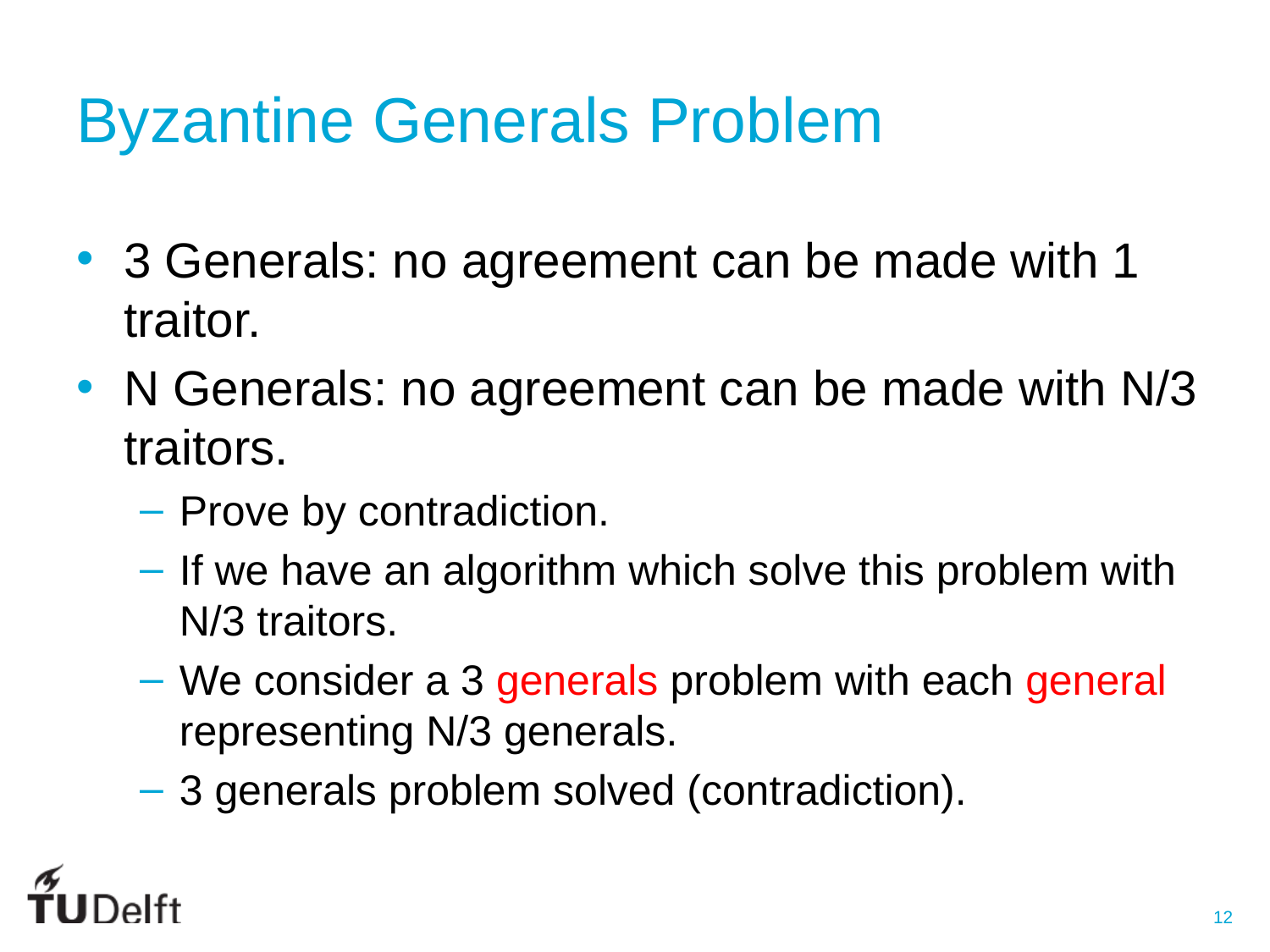

# Byzantine Generals Problem
3 Generals: no agreement can be made with 1 traitor.
N Generals: no agreement can be made with N/3 traitors.
Prove by contradiction.
If we have an algorithm which solve this problem with N/3 traitors.
We consider a 3 generals problem with each general representing N/3 generals.
3 generals problem solved (contradiction).